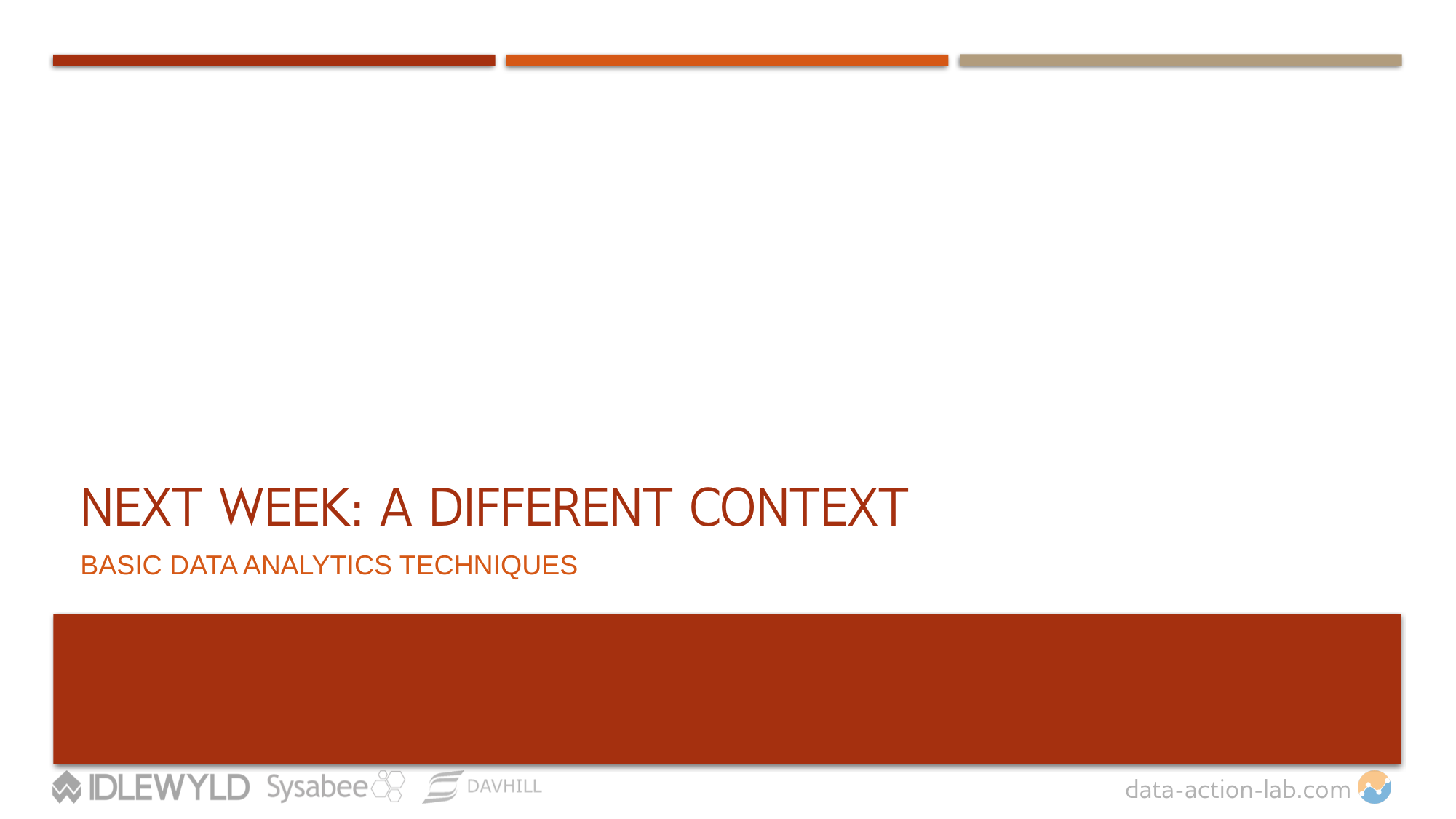

# Next Week: A Different Context
BASIC DATA ANALYTICS TECHNIQUES